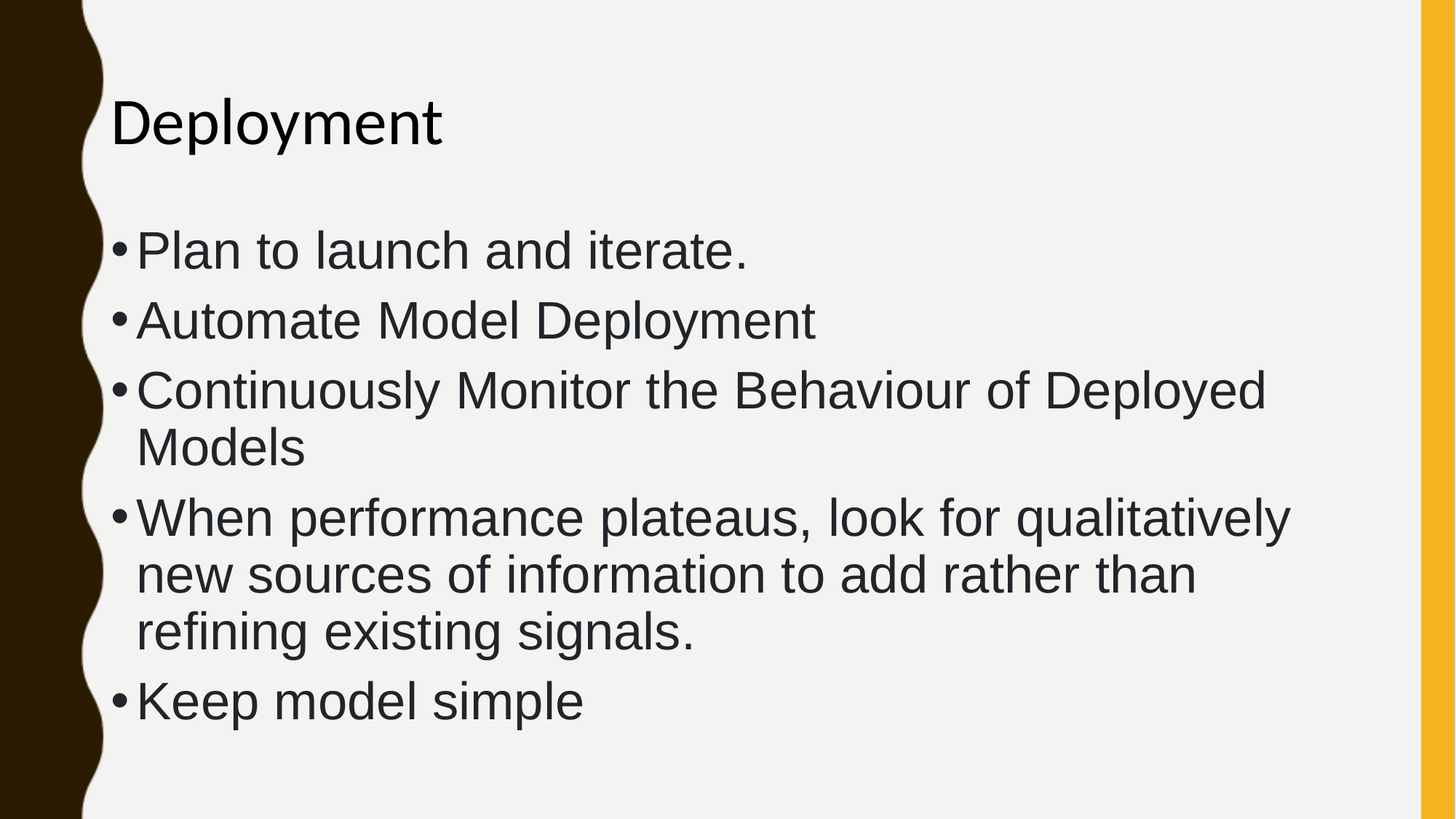

# Deployment
Plan to launch and iterate.
Automate Model Deployment
Continuously Monitor the Behaviour of Deployed Models
When performance plateaus, look for qualitatively new sources of information to add rather than refining existing signals.
Keep model simple